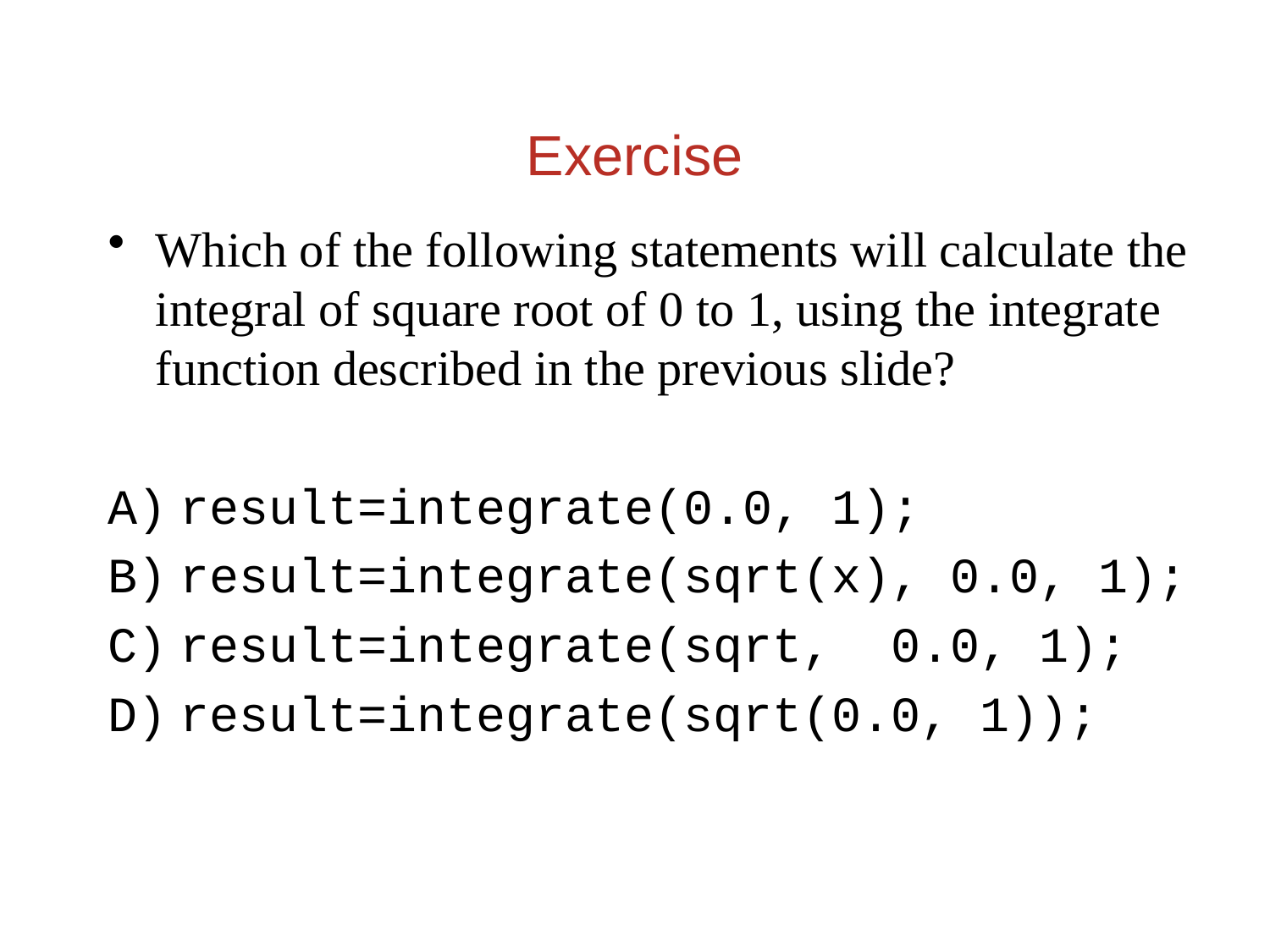

# Exercise
Which of the following statements will calculate the integral of square root of 0 to 1, using the integrate function described in the previous slide?

result=integrate(0.0, 1);
result=integrate(sqrt(x), 0.0, 1);
result=integrate(sqrt,  0.0, 1);
result=integrate(sqrt(0.0, 1));